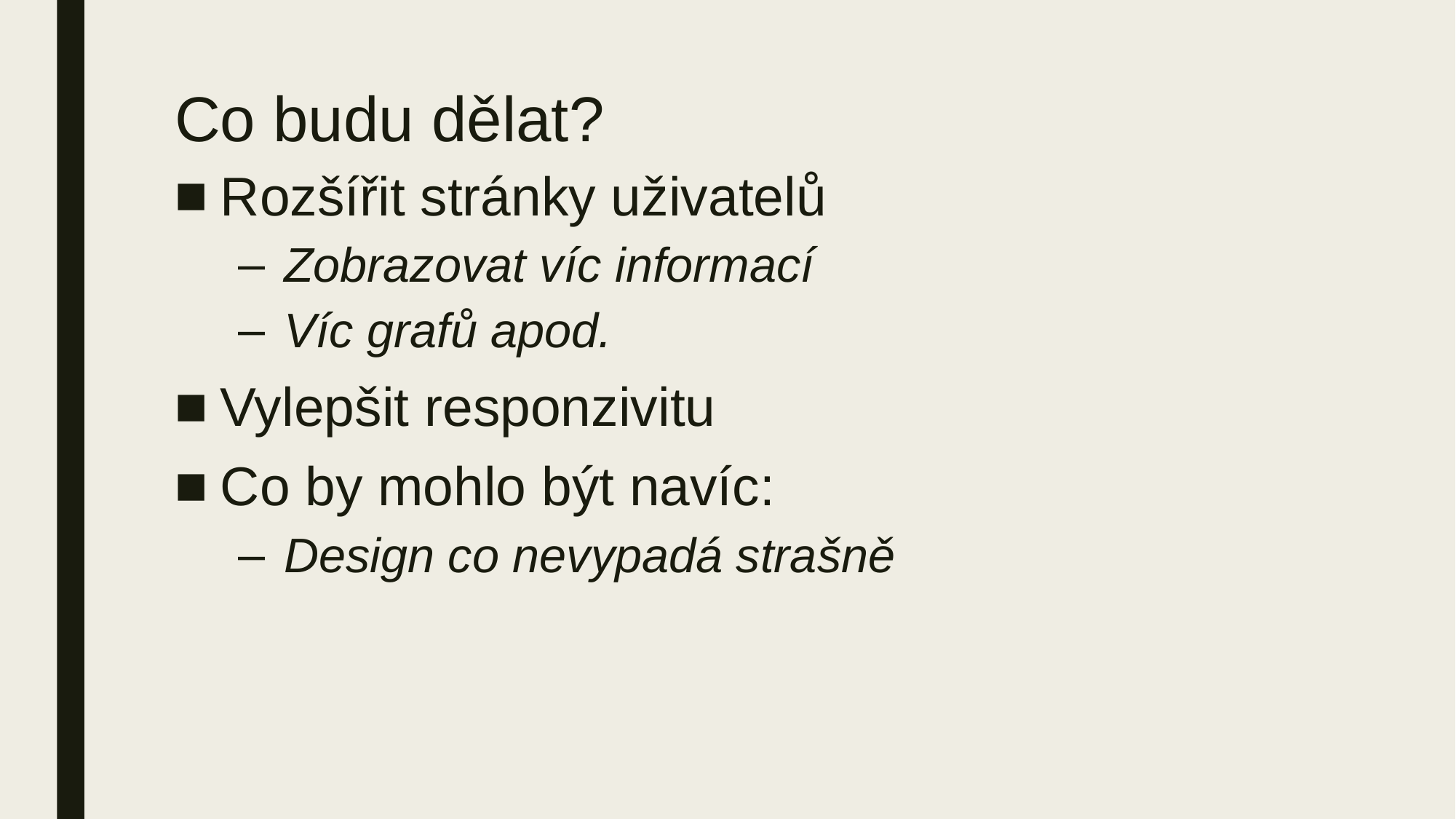

# Co budu dělat?
Rozšířit stránky uživatelů
Zobrazovat víc informací
Víc grafů apod.
Vylepšit responzivitu
Co by mohlo být navíc:
Design co nevypadá strašně